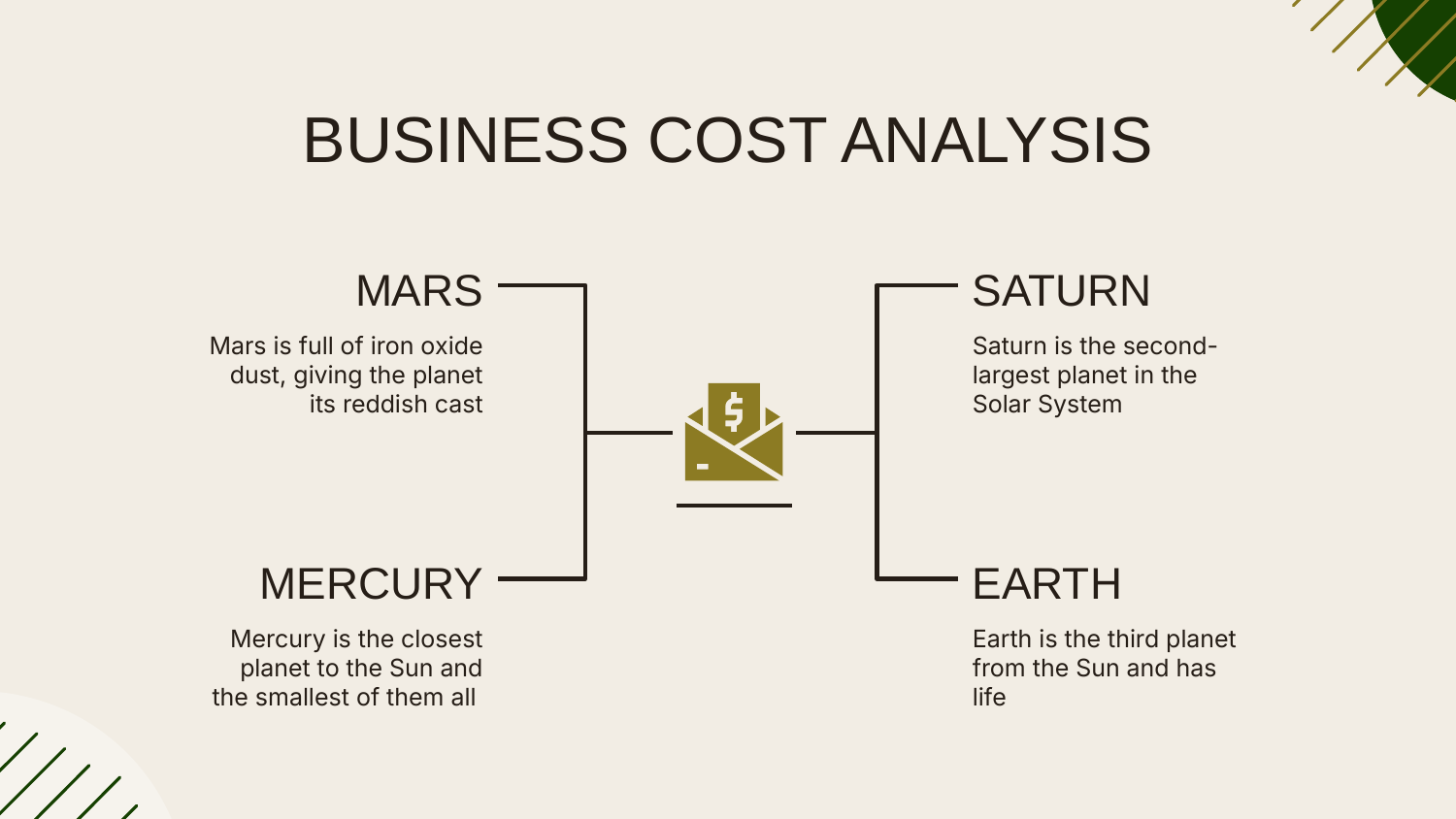

# BUSINESS COST ANALYSIS
MARS
Mars is full of iron oxide dust, giving the planet its reddish cast
SATURN
Saturn is the second-largest planet in the Solar System

EARTH
Earth is the third planet from the Sun and has life
MERCURY
Mercury is the closest planet to the Sun and the smallest of them all